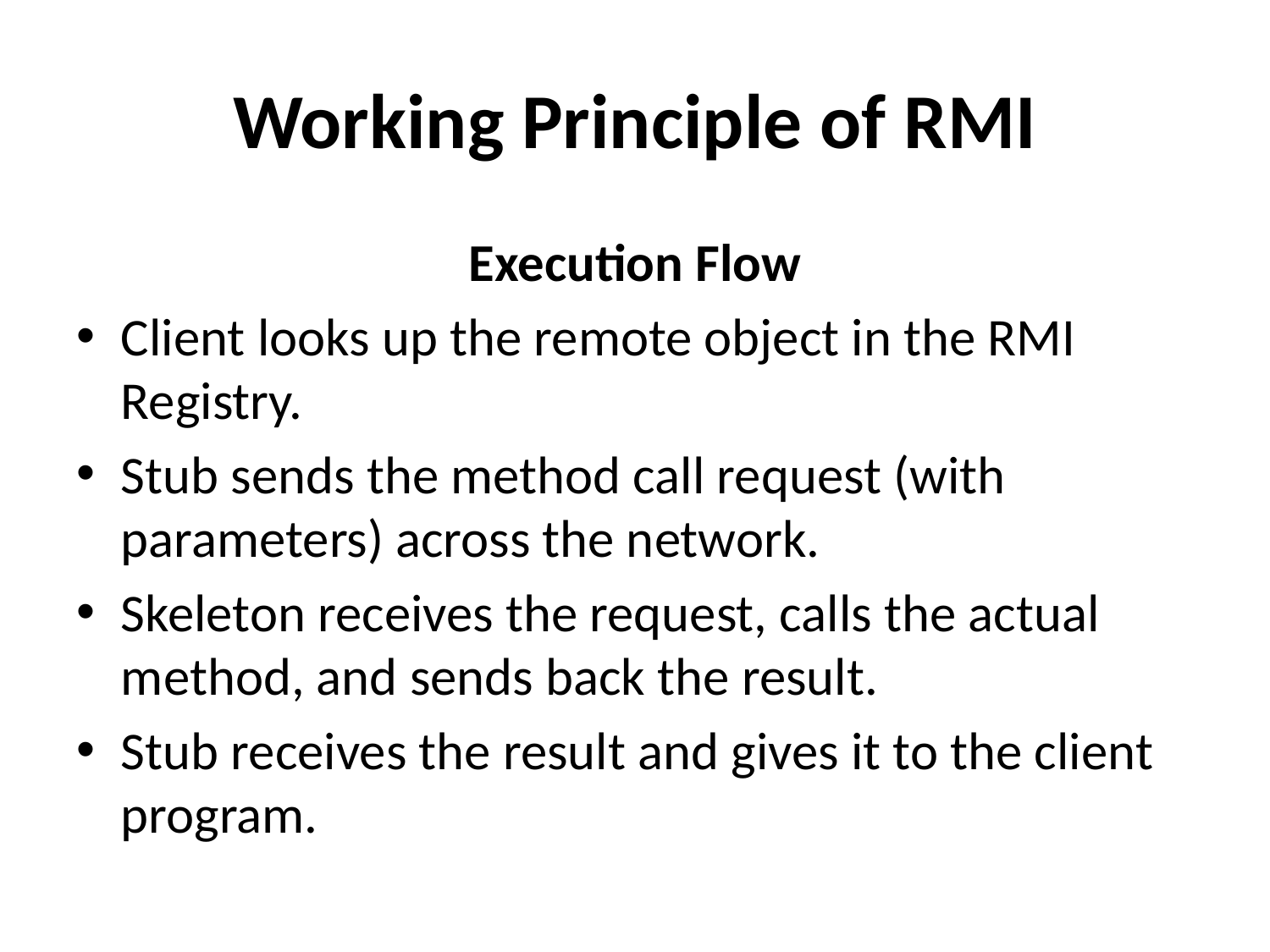

# Working Principle of RMI
Execution Flow
Client looks up the remote object in the RMI Registry.
Stub sends the method call request (with parameters) across the network.
Skeleton receives the request, calls the actual method, and sends back the result.
Stub receives the result and gives it to the client program.